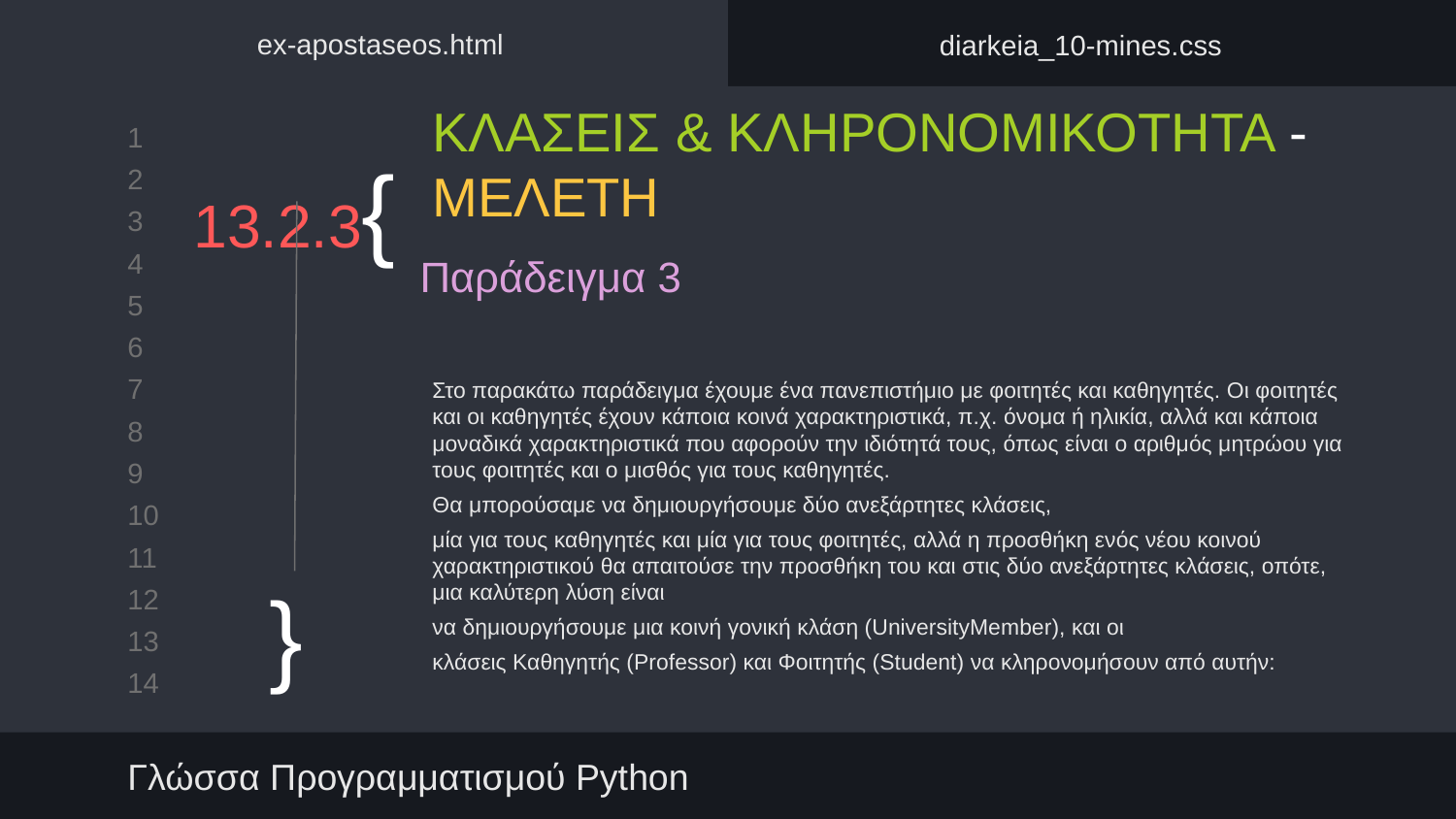

ex-apostaseos.html
diarkeia_10-mines.css
# 13.2.3{
ΚΛΑΣΕΙΣ & ΚΛΗΡΟΝΟΜΙΚΟΤΗΤΑ - ΜΕΛΕΤΗ
Παράδειγμα 3
Στο παρακάτω παράδειγμα έχουμε ένα πανεπιστήμιο με φοιτητές και καθηγητές. Οι φοιτητές και οι καθηγητές έχουν κάποια κοινά χαρακτηριστικά, π.χ. όνομα ή ηλικία, αλλά και κάποια μοναδικά χαρακτηριστικά που αφορούν την ιδιότητά τους, όπως είναι ο αριθμός μητρώου για τους φοιτητές και ο μισθός για τους καθηγητές.
Θα μπορούσαμε να δημιουργήσουμε δύο ανεξάρτητες κλάσεις,
μία για τους καθηγητές και μία για τους φοιτητές, αλλά η προσθήκη ενός νέου κοινού χαρακτηριστικού θα απαιτούσε την προσθήκη του και στις δύο ανεξάρτητες κλάσεις, οπότε, μια καλύτερη λύση είναι
να δημιουργήσουμε μια κοινή γονική κλάση (UniversityMember), και οι
κλάσεις Καθηγητής (Professor) και Φοιτητής (Student) να κληρονομήσουν από αυτήν:

}
Γλώσσα Προγραμματισμού Python